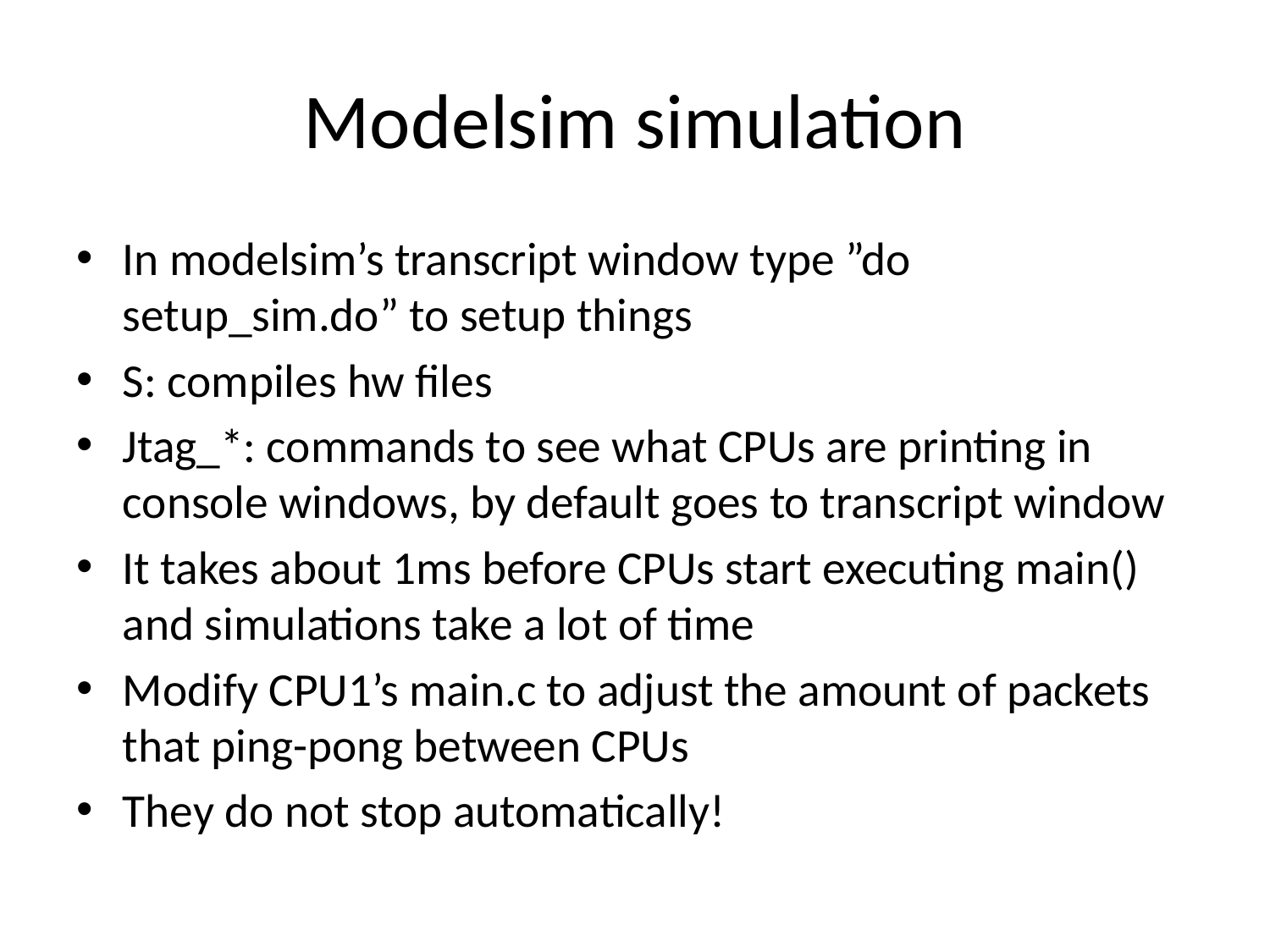

# Modelsim simulation
In modelsim’s transcript window type ”do setup_sim.do” to setup things
S: compiles hw files
Jtag_*: commands to see what CPUs are printing in console windows, by default goes to transcript window
It takes about 1ms before CPUs start executing main() and simulations take a lot of time
Modify CPU1’s main.c to adjust the amount of packets that ping-pong between CPUs
They do not stop automatically!